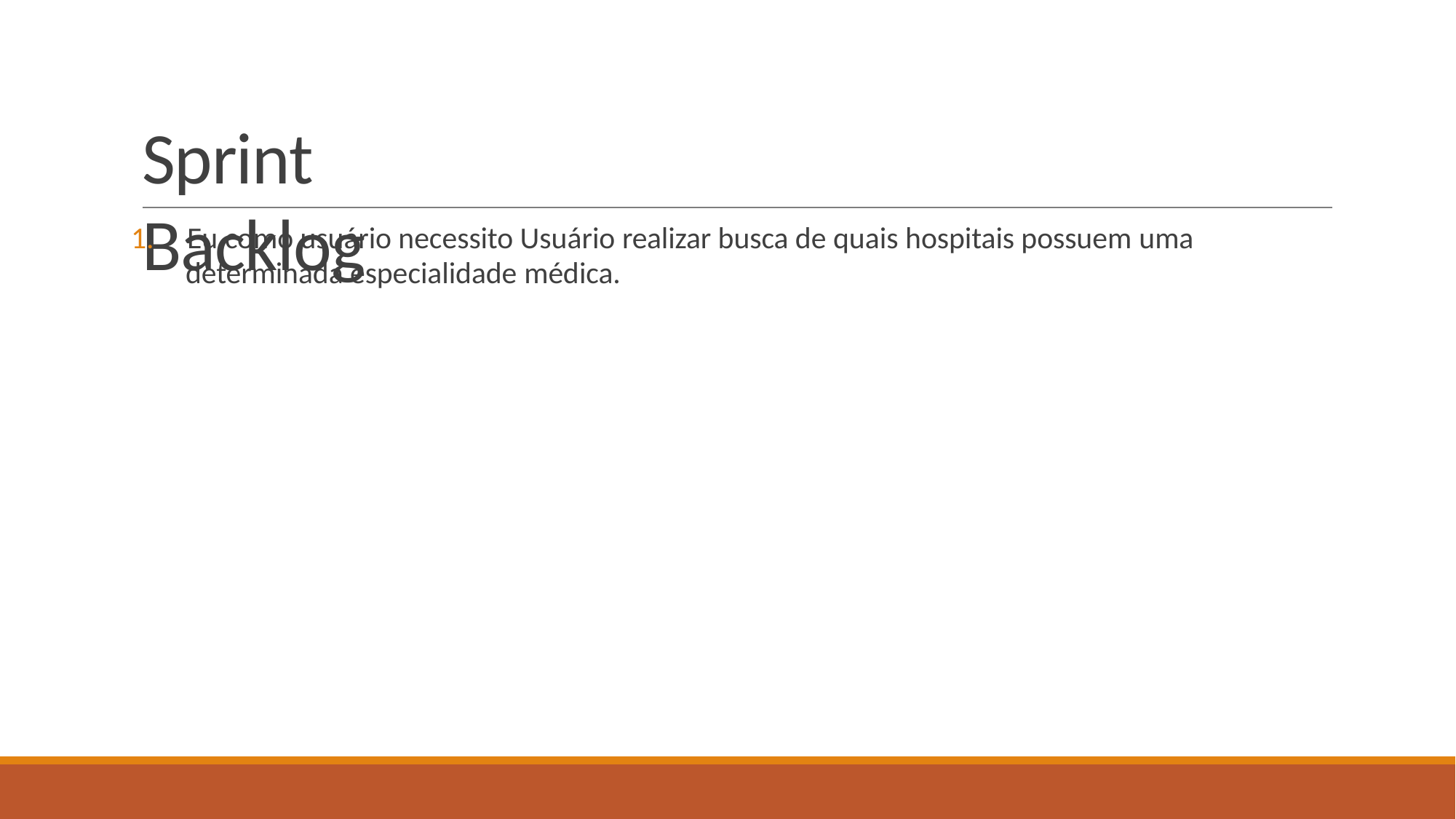

# Sprint Backlog
1.	Eu como usuário necessito Usuário realizar busca de quais hospitais possuem uma
determinada especialidade médica.